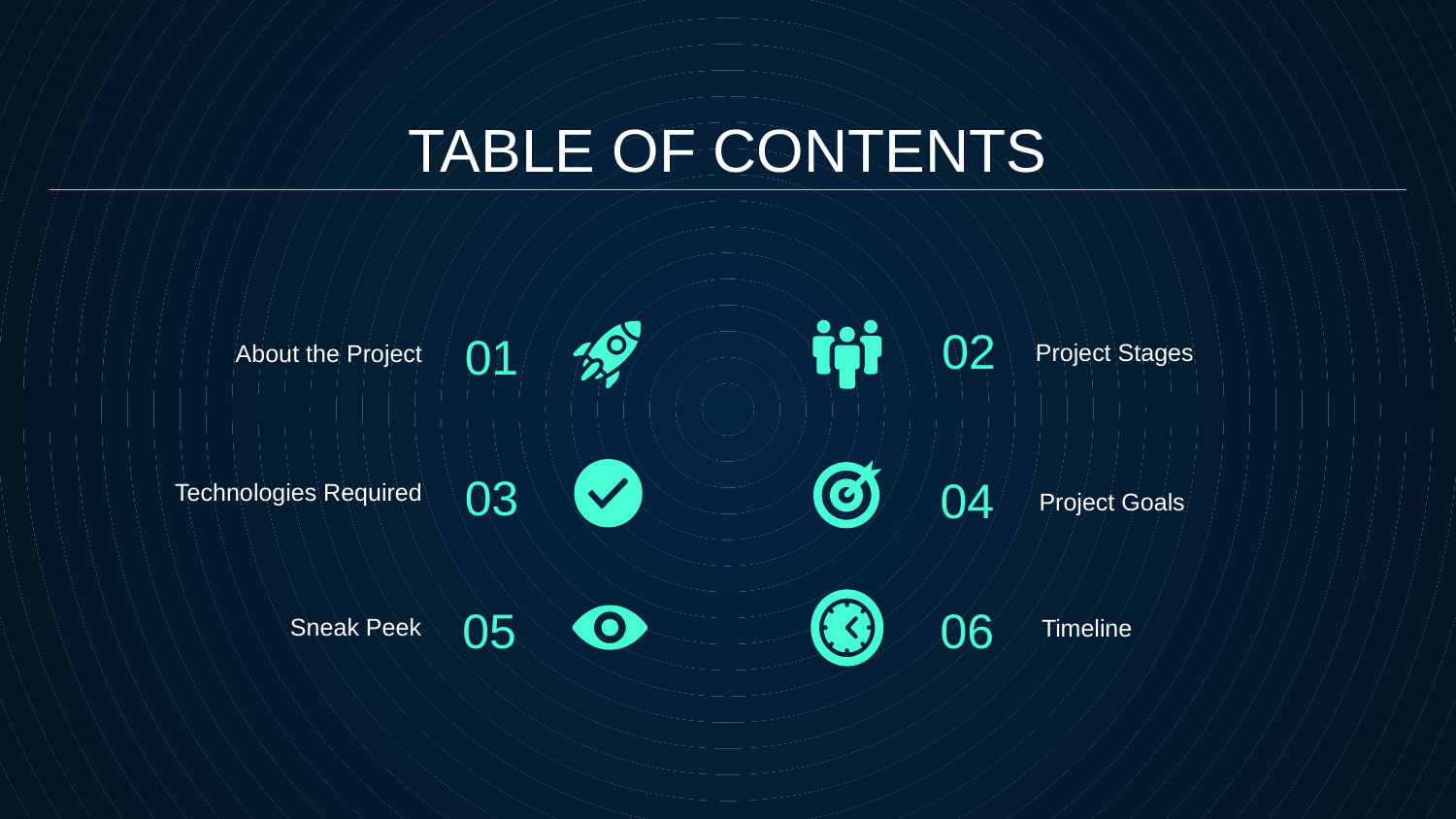

# TABLE OF CONTENTS
02
01

Project Stages
About the Project
03
04

Technologies Required
Project Goals
05
06

Timeline
Sneak Peek